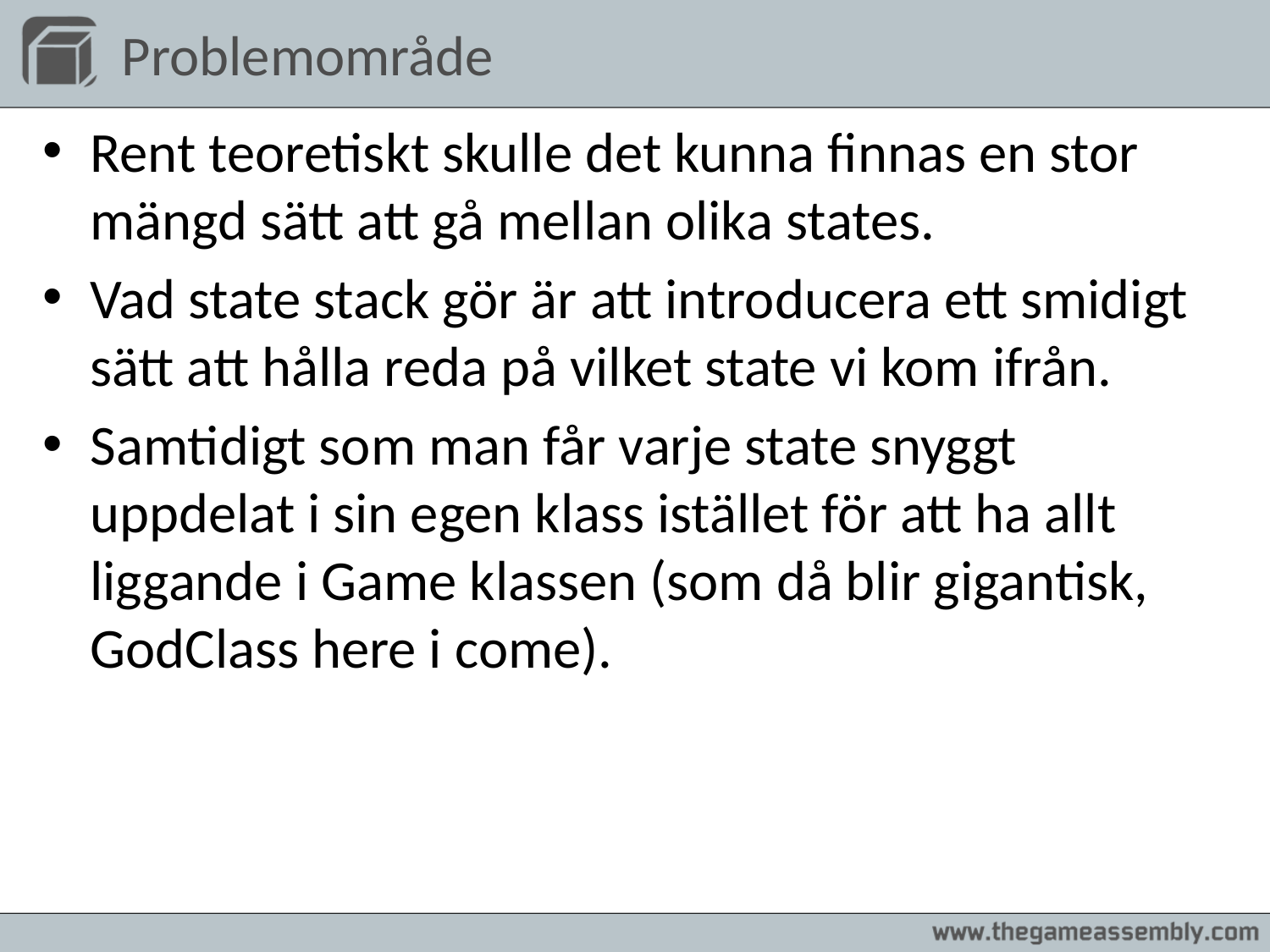

# Problemområde
Rent teoretiskt skulle det kunna finnas en stor mängd sätt att gå mellan olika states.
Vad state stack gör är att introducera ett smidigt sätt att hålla reda på vilket state vi kom ifrån.
Samtidigt som man får varje state snyggt uppdelat i sin egen klass istället för att ha allt liggande i Game klassen (som då blir gigantisk, GodClass here i come).